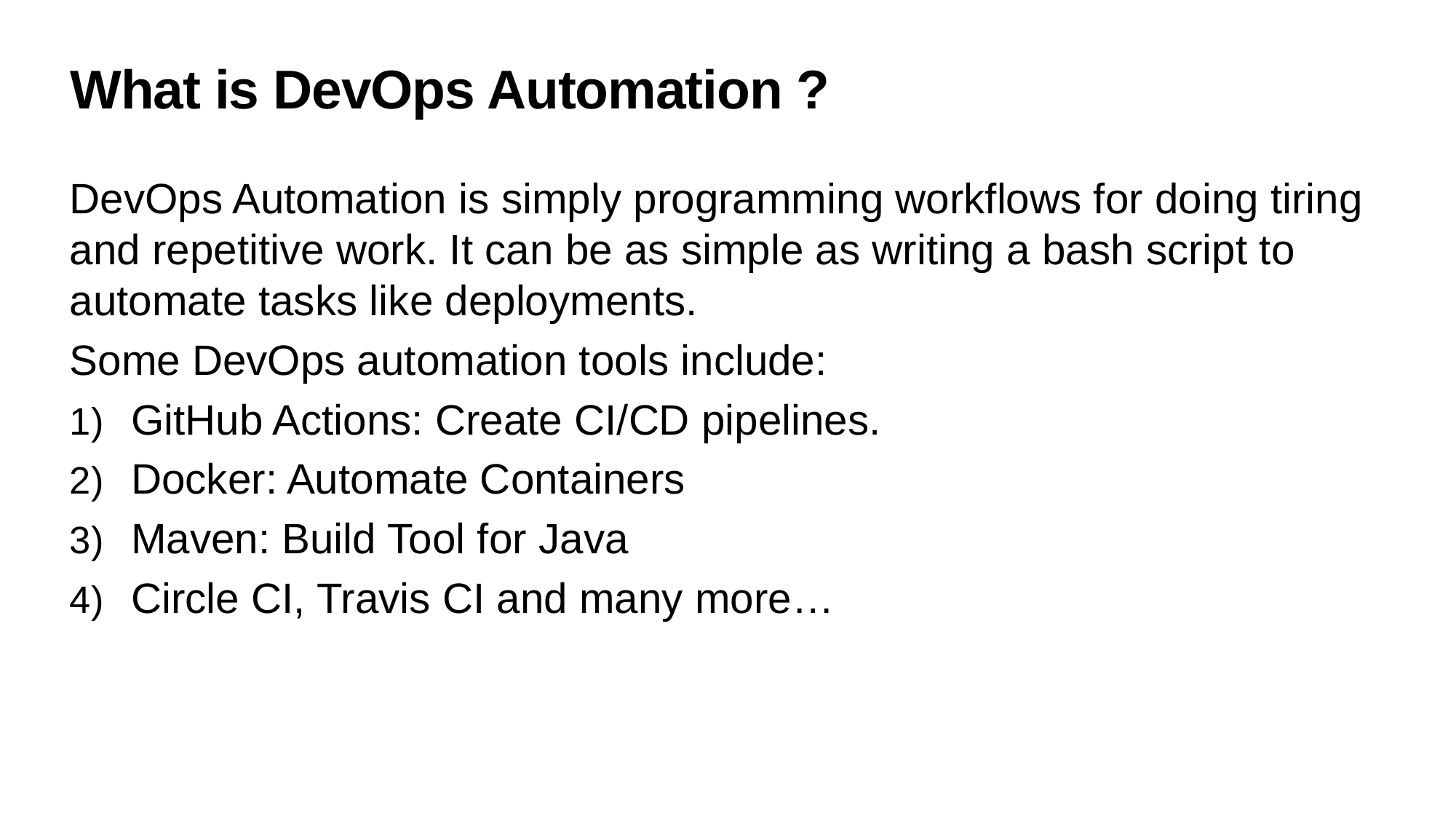

# What is DevOps Automation ?
DevOps Automation is simply programming workflows for doing tiring and repetitive work. It can be as simple as writing a bash script to automate tasks like deployments.
Some DevOps automation tools include:
GitHub Actions: Create CI/CD pipelines.
Docker: Automate Containers
Maven: Build Tool for Java
Circle CI, Travis CI and many more…